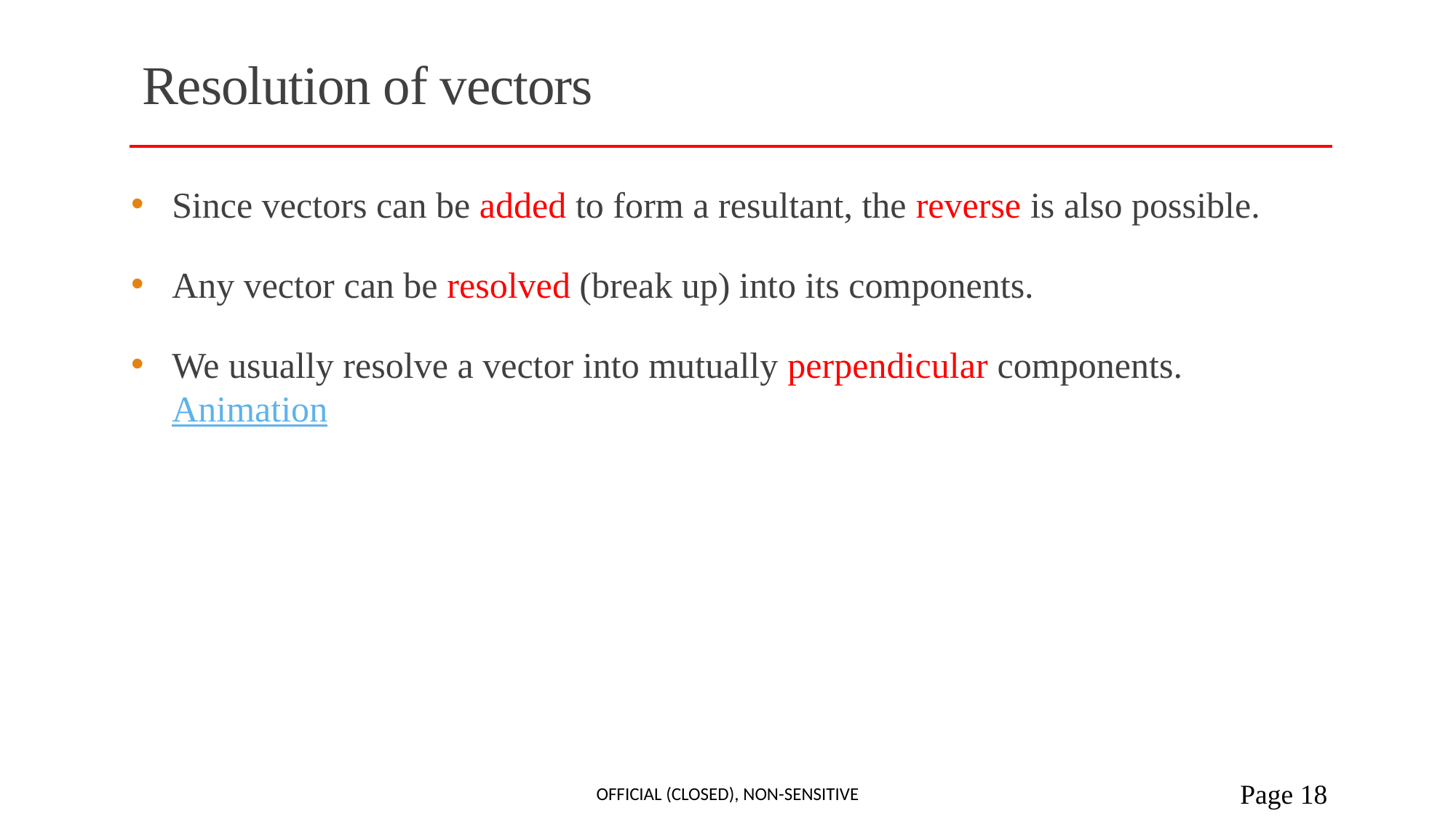

# Resolution of vectors
Since vectors can be added to form a resultant, the reverse is also possible.
Any vector can be resolved (break up) into its components.
We usually resolve a vector into mutually perpendicular components. Animation
Official (Closed), Non-sensitive
 Page 18